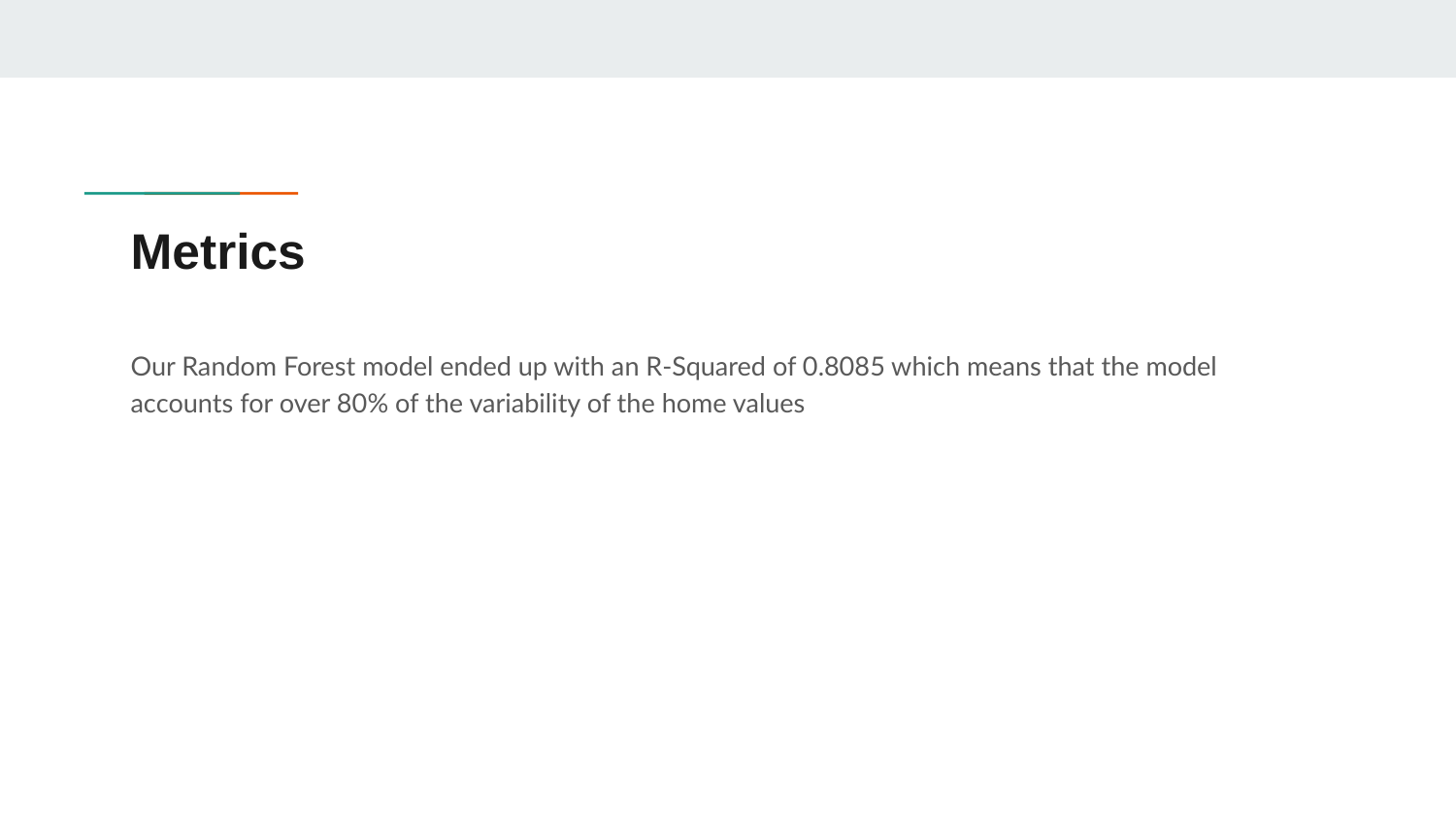

# Metrics
Our Random Forest model ended up with an R-Squared of 0.8085 which means that the model accounts for over 80% of the variability of the home values